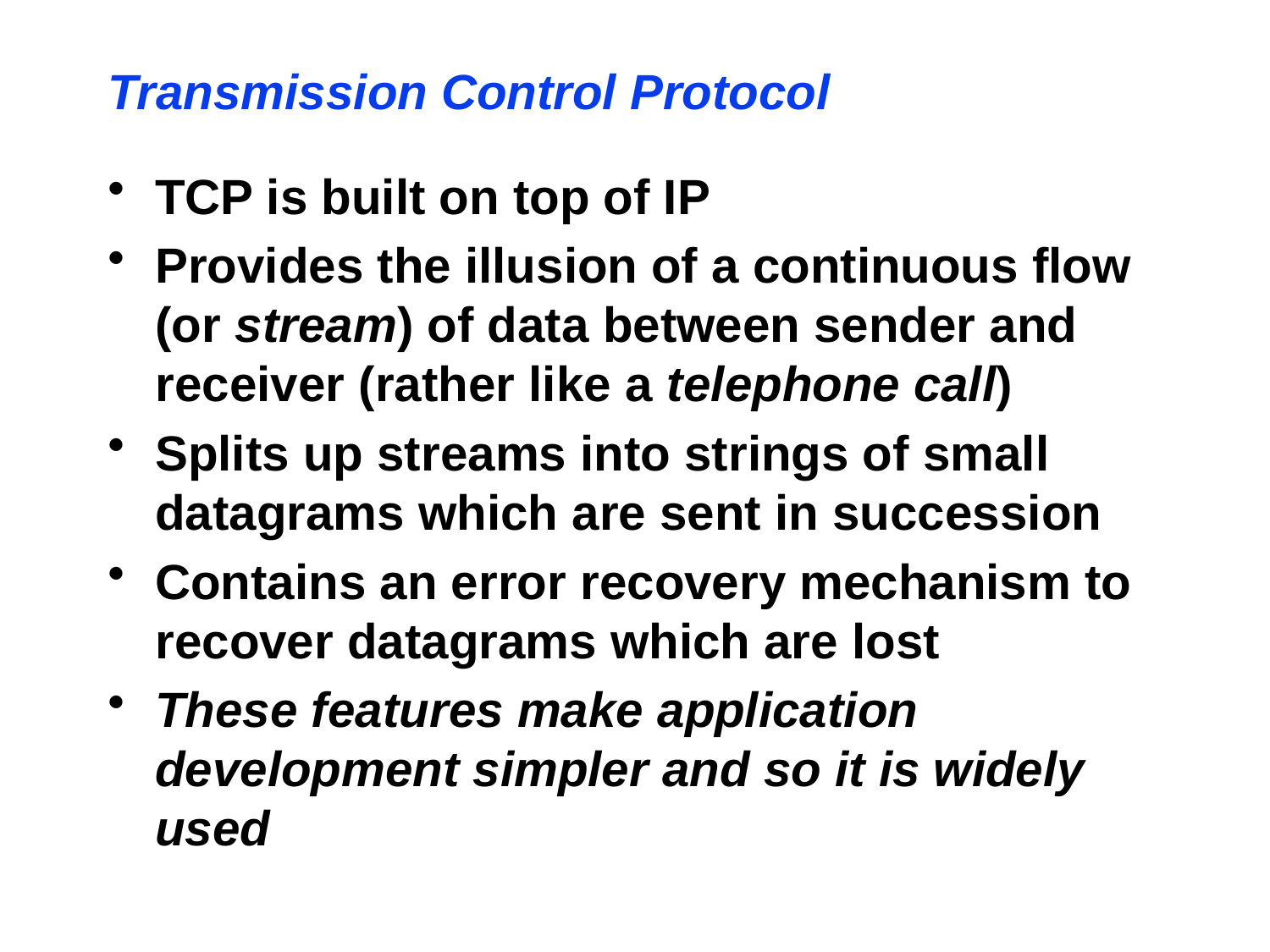

Transmission Control Protocol
TCP is built on top of IP
Provides the illusion of a continuous flow (or stream) of data between sender and receiver (rather like a telephone call)
Splits up streams into strings of small datagrams which are sent in succession
Contains an error recovery mechanism to recover datagrams which are lost
These features make application development simpler and so it is widely used